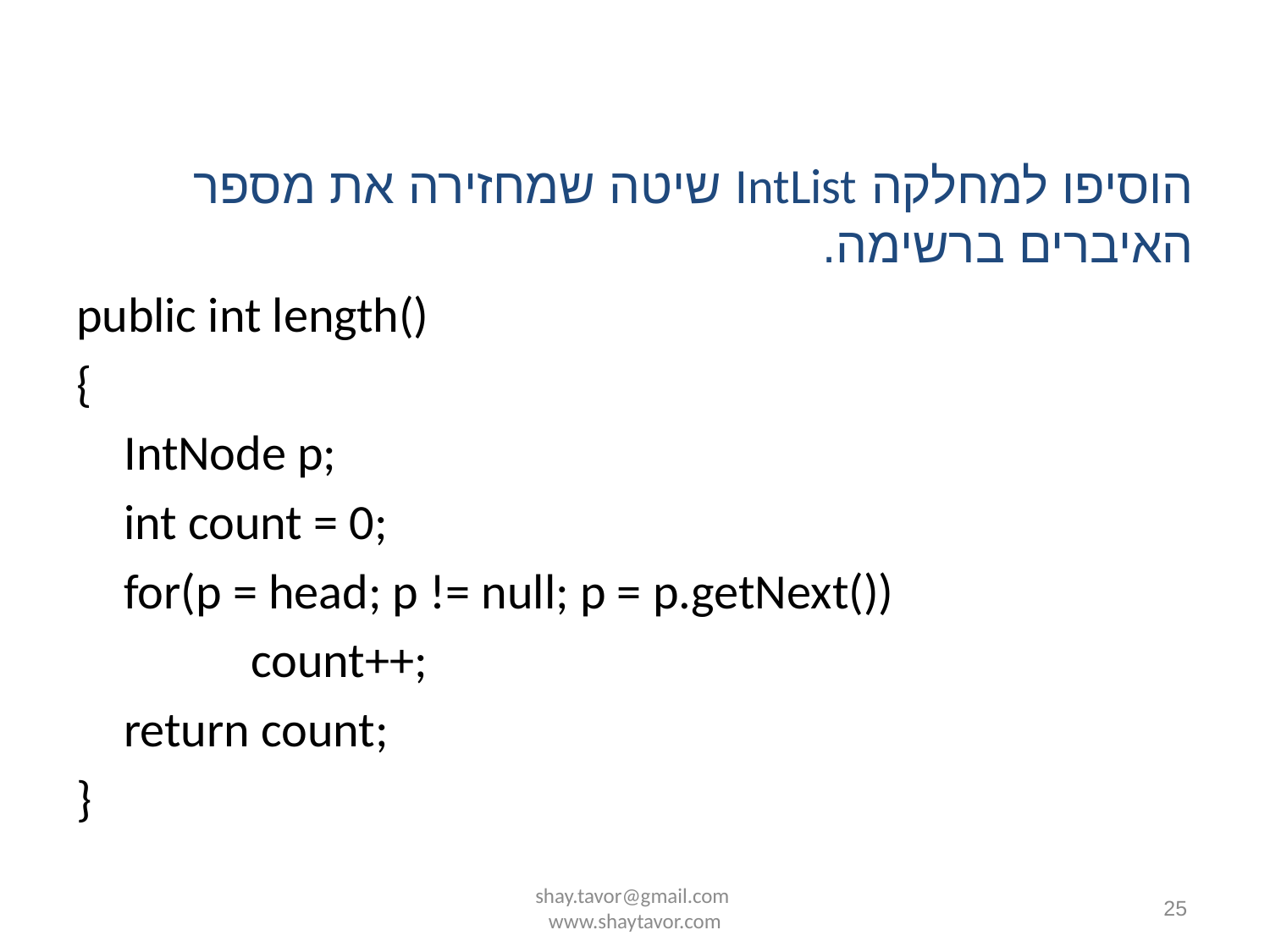

הוסיפו למחלקה IntList שיטה שמחזירה את מספר האיברים ברשימה.
public int length()
{
	IntNode p;
	int count = 0;
	for(p = head; p != null; p = p.getNext())
		count++;
	return count;
}
shay.tavor@gmail.com  www.shaytavor.com
25